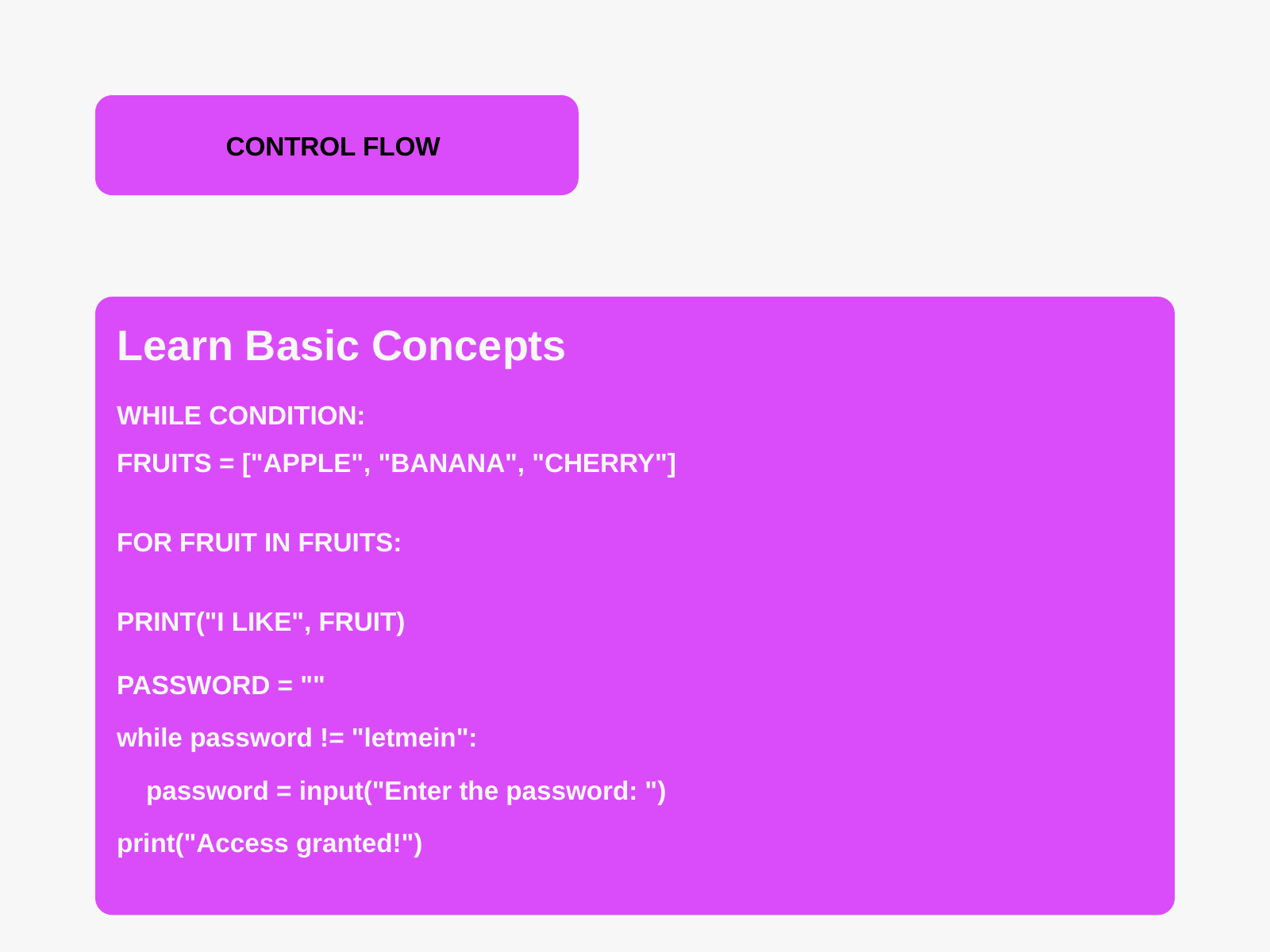

CONTROL FLOW

Learn Basic Concepts
WHILE CONDITION:
FRUITS = ["APPLE", "BANANA", "CHERRY"]

FOR FRUIT IN FRUITS:

PRINT("I LIKE", FRUIT)

PASSWORD = ""

while password != "letmein":

    password = input("Enter the password: ")

print("Access granted!")